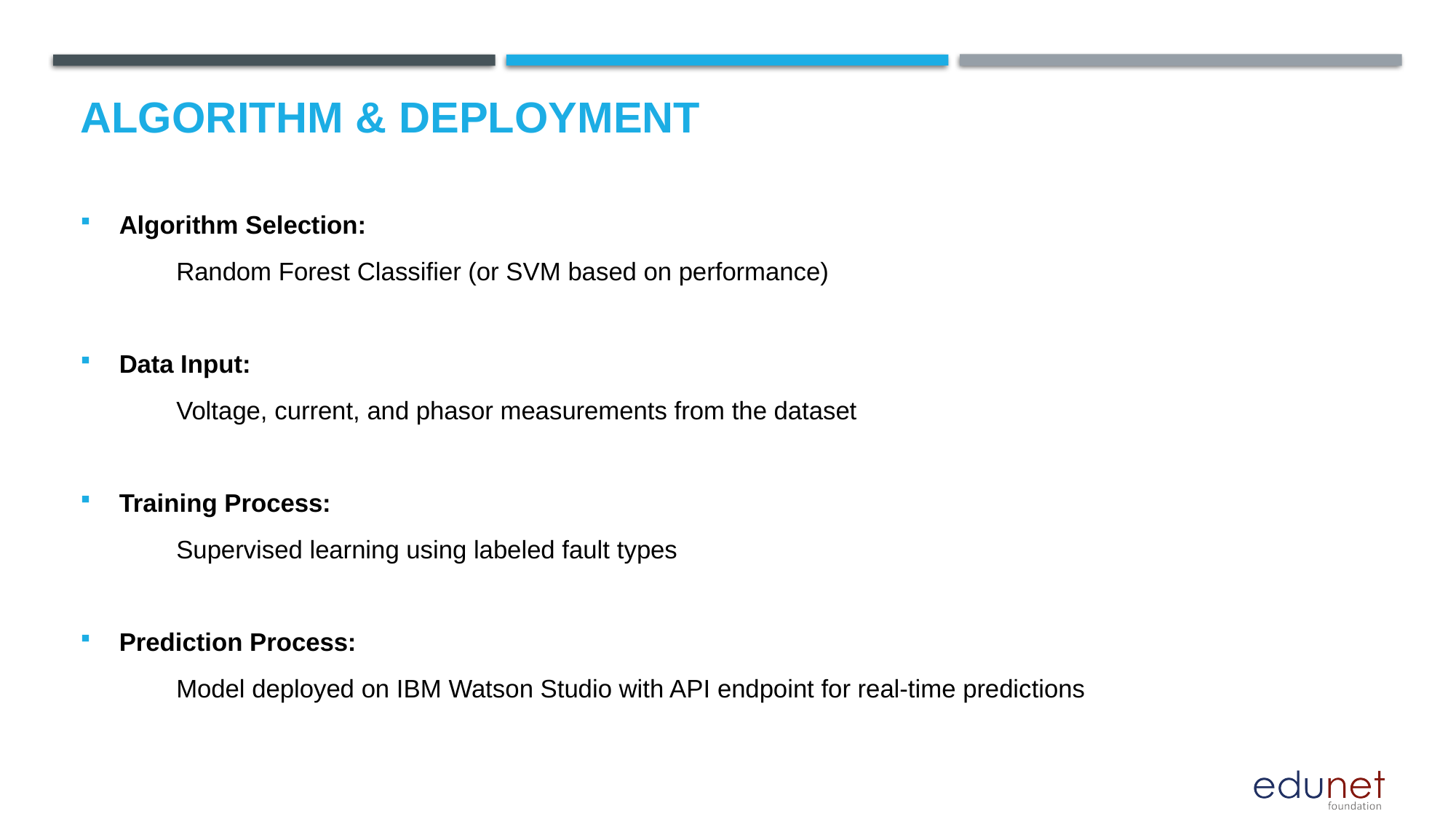

# Algorithm & Deployment

Algorithm Selection:
	Random Forest Classifier (or SVM based on performance)

Data Input:
	Voltage, current, and phasor measurements from the dataset

Training Process:
	Supervised learning using labeled fault types

Prediction Process:
	Model deployed on IBM Watson Studio with API endpoint for real-time predictions